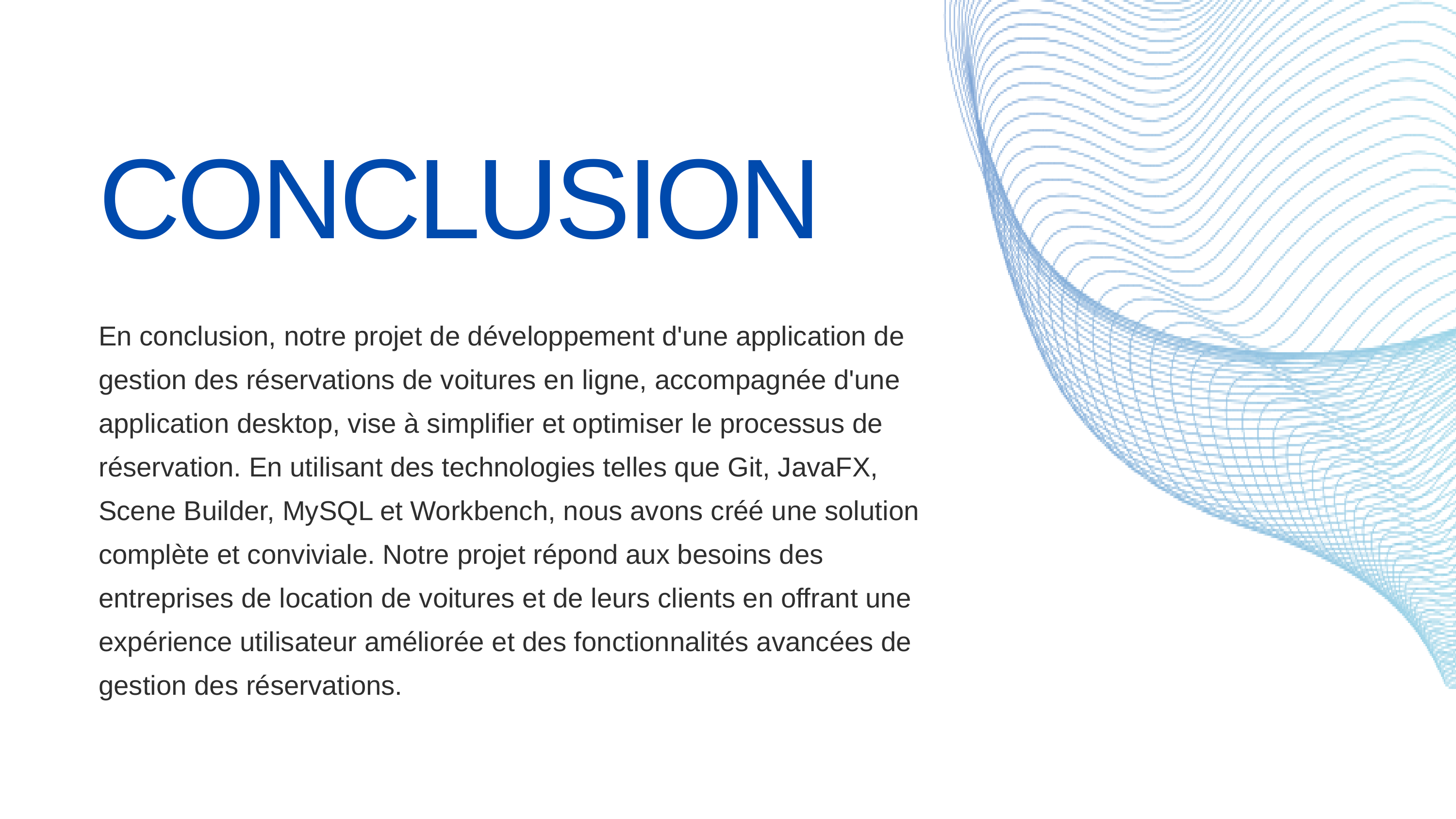

CONCLUSION
En conclusion, notre projet de développement d'une application de gestion des réservations de voitures en ligne, accompagnée d'une application desktop, vise à simplifier et optimiser le processus de réservation. En utilisant des technologies telles que Git, JavaFX, Scene Builder, MySQL et Workbench, nous avons créé une solution complète et conviviale. Notre projet répond aux besoins des entreprises de location de voitures et de leurs clients en offrant une expérience utilisateur améliorée et des fonctionnalités avancées de gestion des réservations.